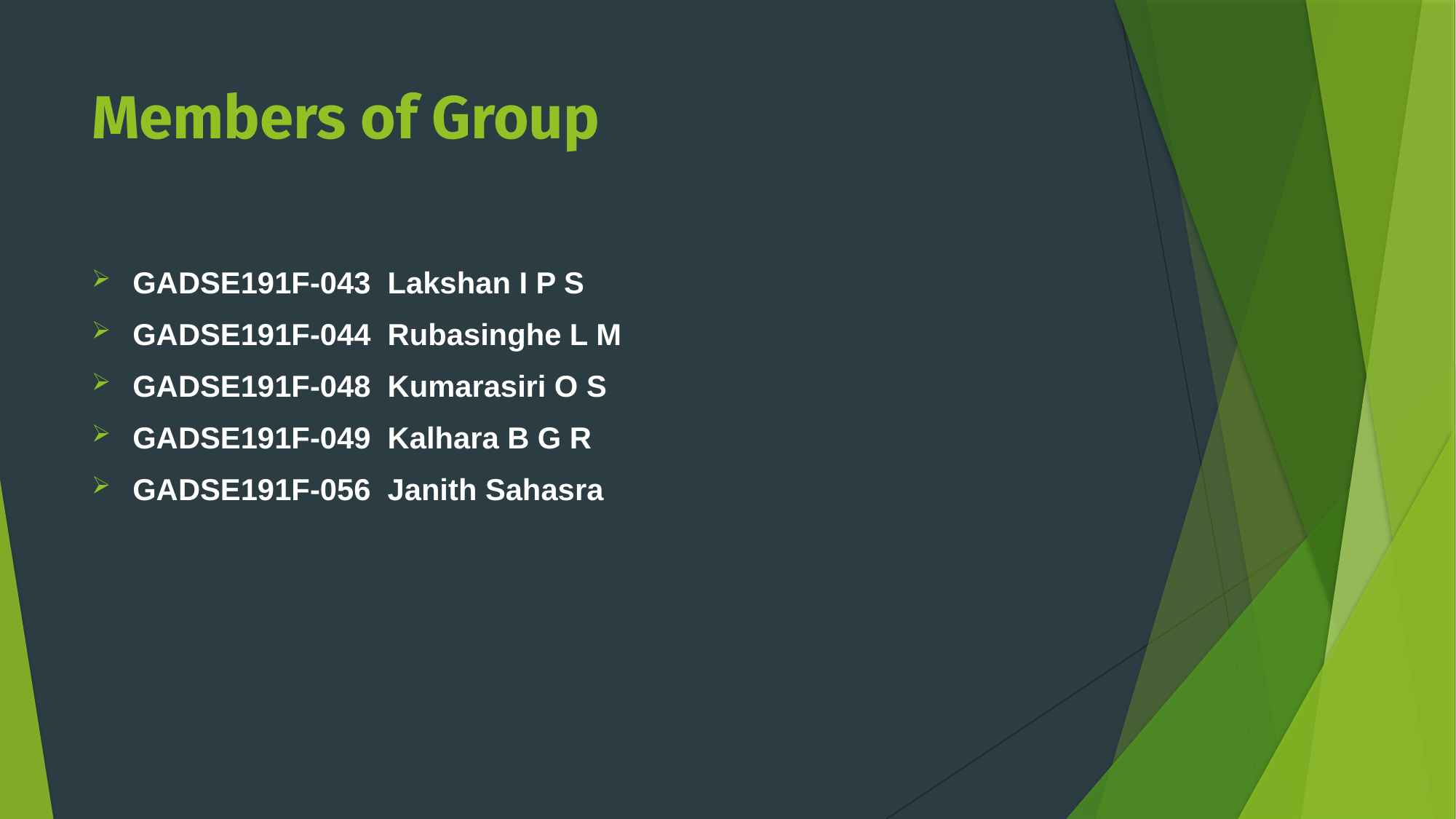

# Members of Group
GADSE191F-043  Lakshan I P S
GADSE191F-044  Rubasinghe L M
GADSE191F-048  Kumarasiri O S
GADSE191F-049  Kalhara B G R
GADSE191F-056  Janith Sahasra